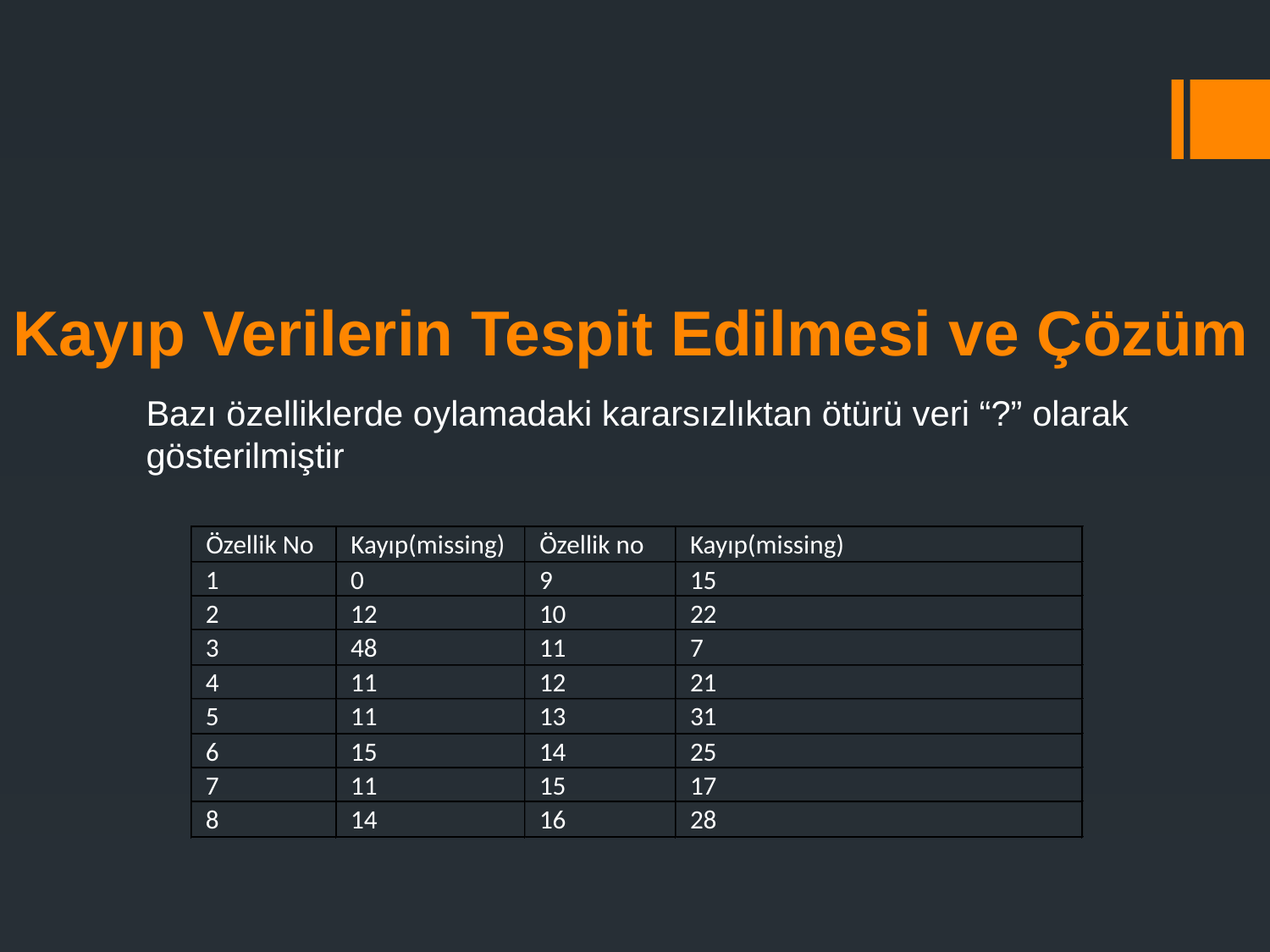

# Kayıp Verilerin Tespit Edilmesi ve Çözüm
Bazı özelliklerde oylamadaki kararsızlıktan ötürü veri “?” olarak gösterilmiştir

Özellik No

Kayıp(missing)

Özellik no

Kayıp(missing)

1

0

9

15

2

12

10

22

3

48

11

7

4

11

12

21

5

11

13

31

6

15

14

25

7

11

15

17

8

14

16

28